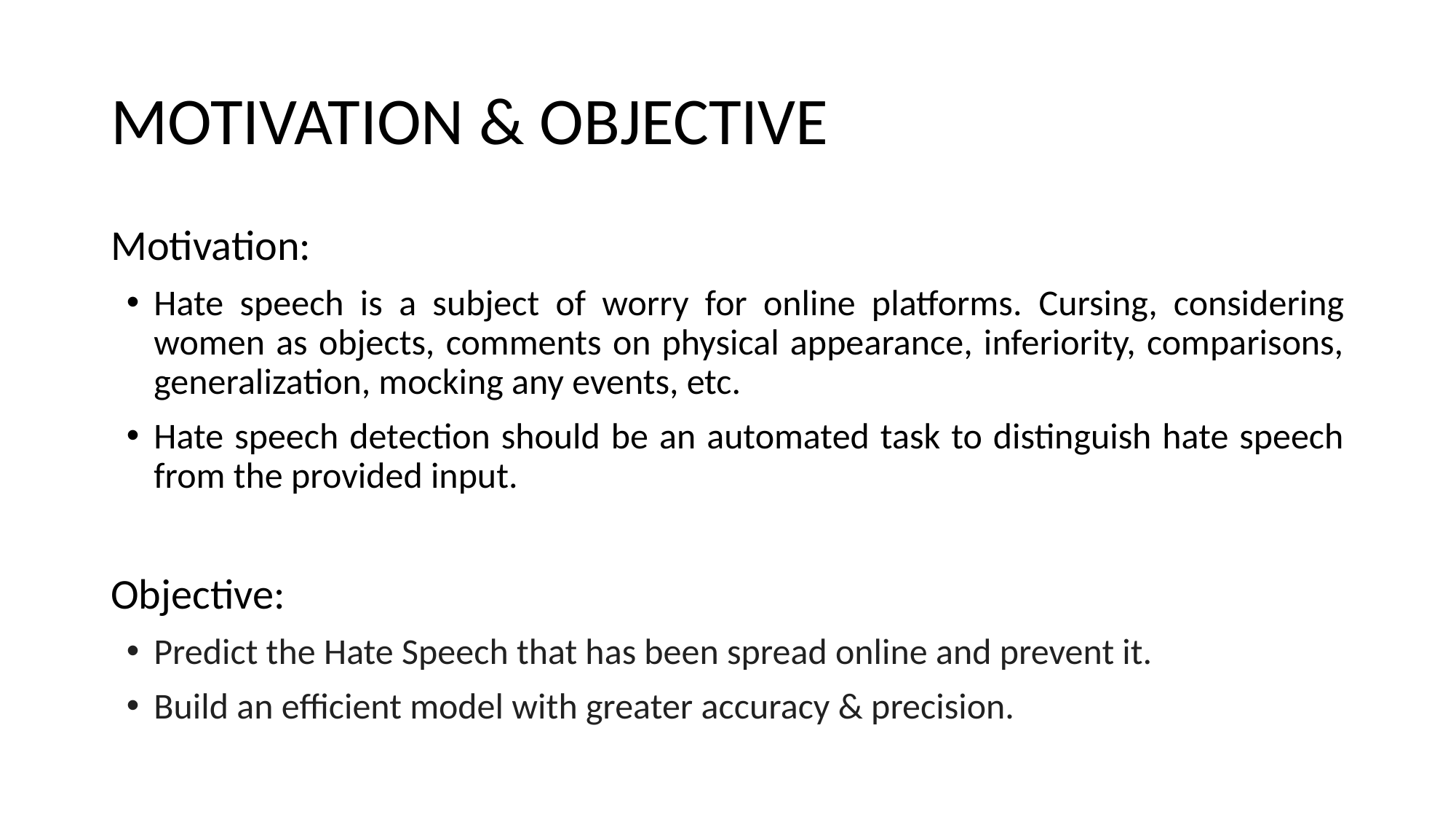

# MOTIVATION & OBJECTIVE
Motivation:
Hate speech is a subject of worry for online platforms. Cursing, considering women as objects, comments on physical appearance, inferiority, comparisons, generalization, mocking any events, etc.
Hate speech detection should be an automated task to distinguish hate speech from the provided input.

Objective:
Predict the Hate Speech that has been spread online and prevent it.
Build an efficient model with greater accuracy & precision.